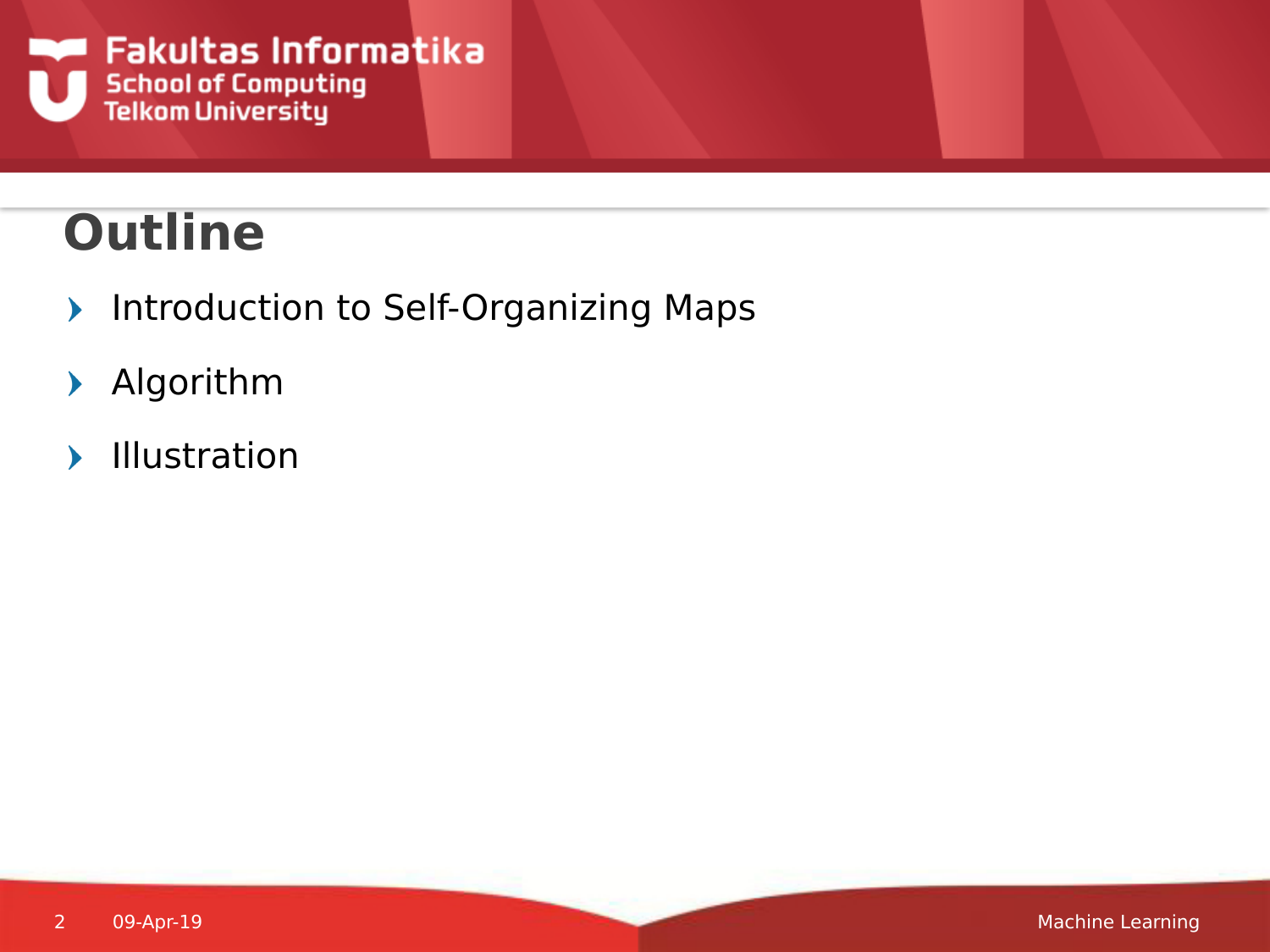

# Outline
Introduction to Self-Organizing Maps
Algorithm
Illustration
Machine Learning
2
09-Apr-19